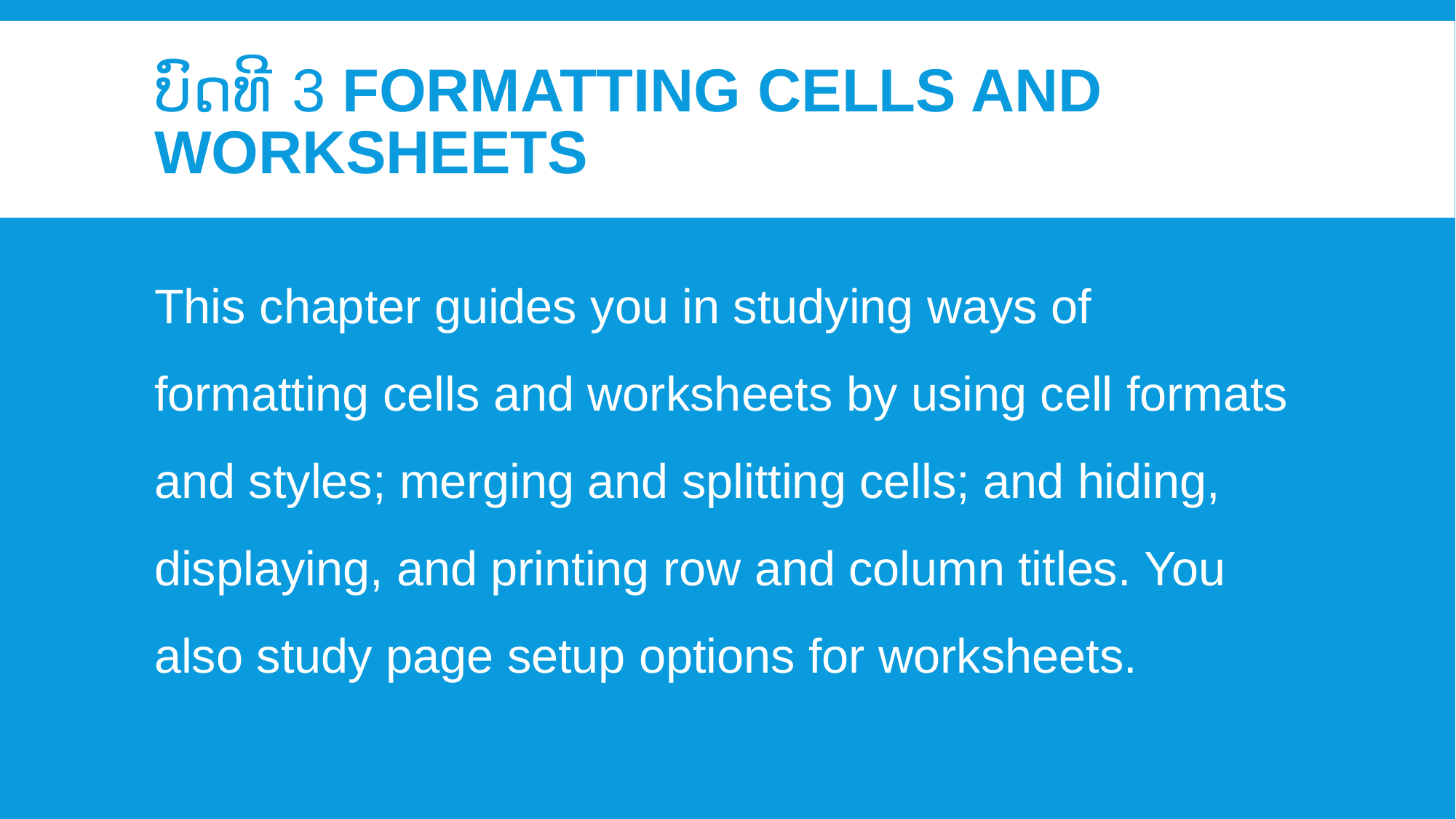

# ບົດທີ 3 Formatting Cells and Worksheets
This chapter guides you in studying ways of formatting cells and worksheets by using cell formats and styles; merging and splitting cells; and hiding, displaying, and printing row and column titles. You also study page setup options for worksheets.